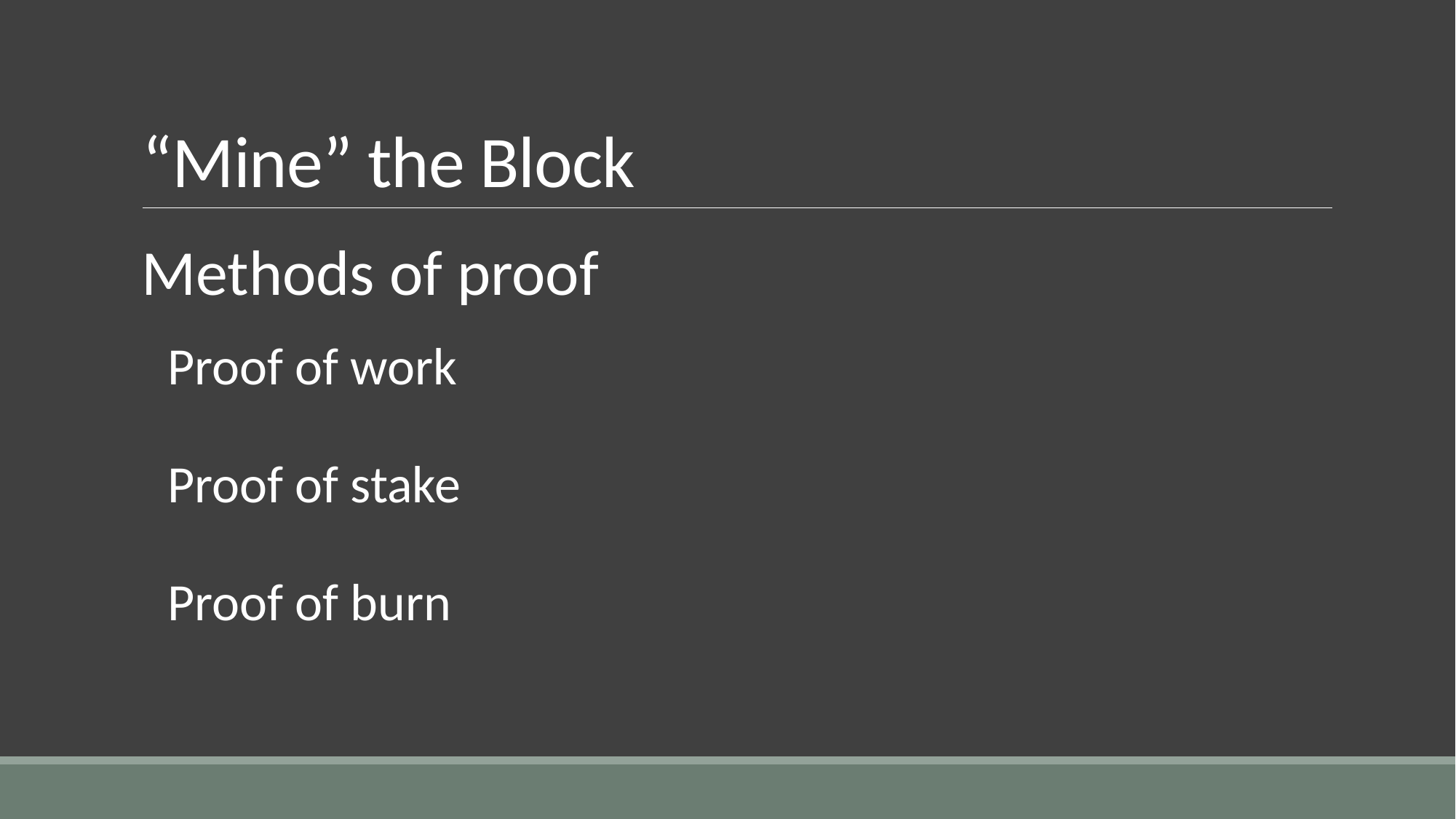

# “Mine” the Block

Methods of proof

			Proof of work
			Proof of stake
			Proof of burn